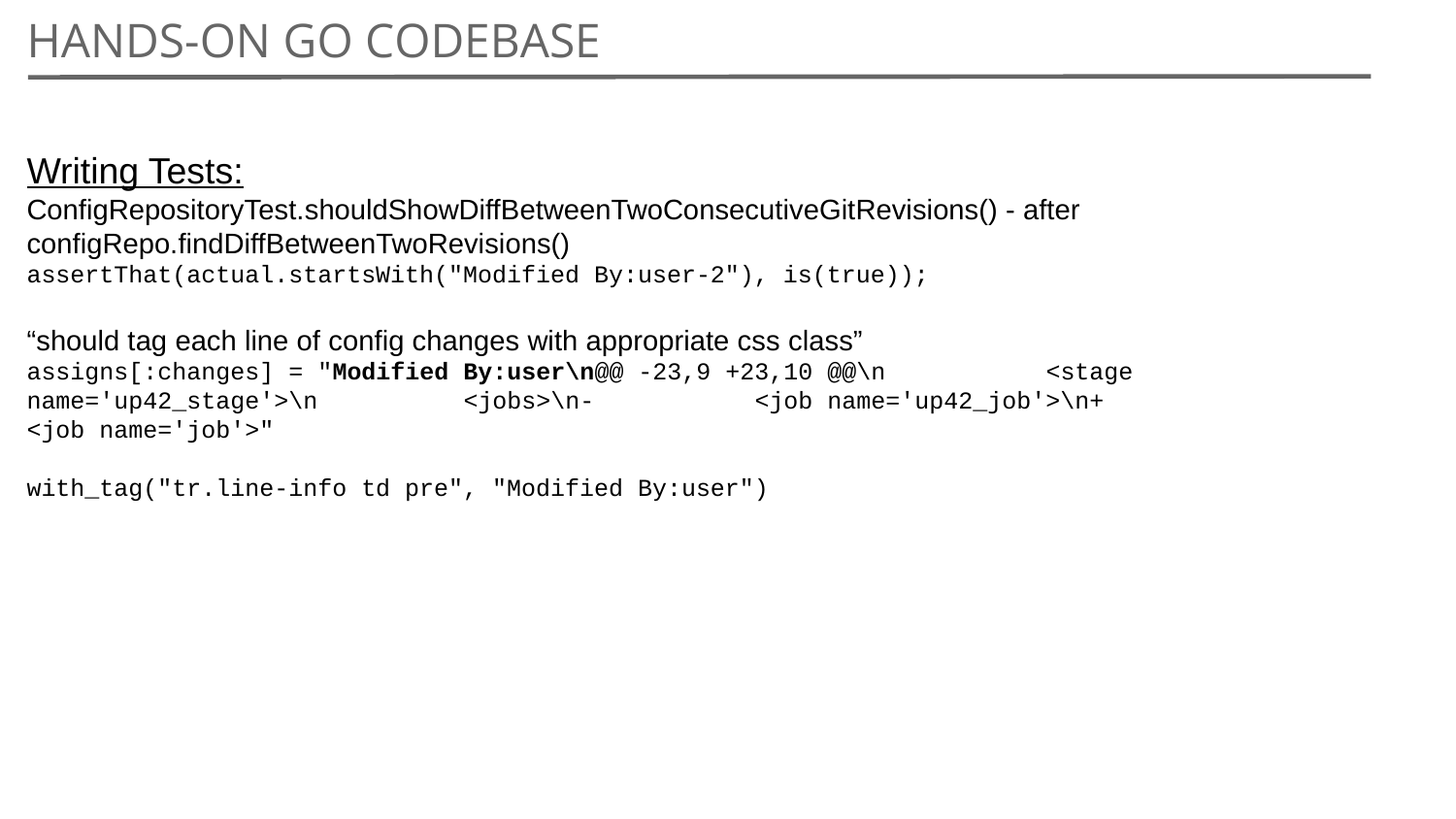

Hands-on Go Codebase
Writing Tests:
ConfigRepositoryTest.shouldShowDiffBetweenTwoConsecutiveGitRevisions() - after configRepo.findDiffBetweenTwoRevisions()
assertThat(actual.startsWith("Modified By:user-2"), is(true));

“should tag each line of config changes with appropriate css class”
assigns[:changes] = "Modified By:user\n@@ -23,9 +23,10 @@\n   	<stage name='up42_stage'>\n     	<jobs>\n-      	<job name='up42_job'>\n+      	<job name='job'>"

with_tag("tr.line-info td pre", "Modified By:user")